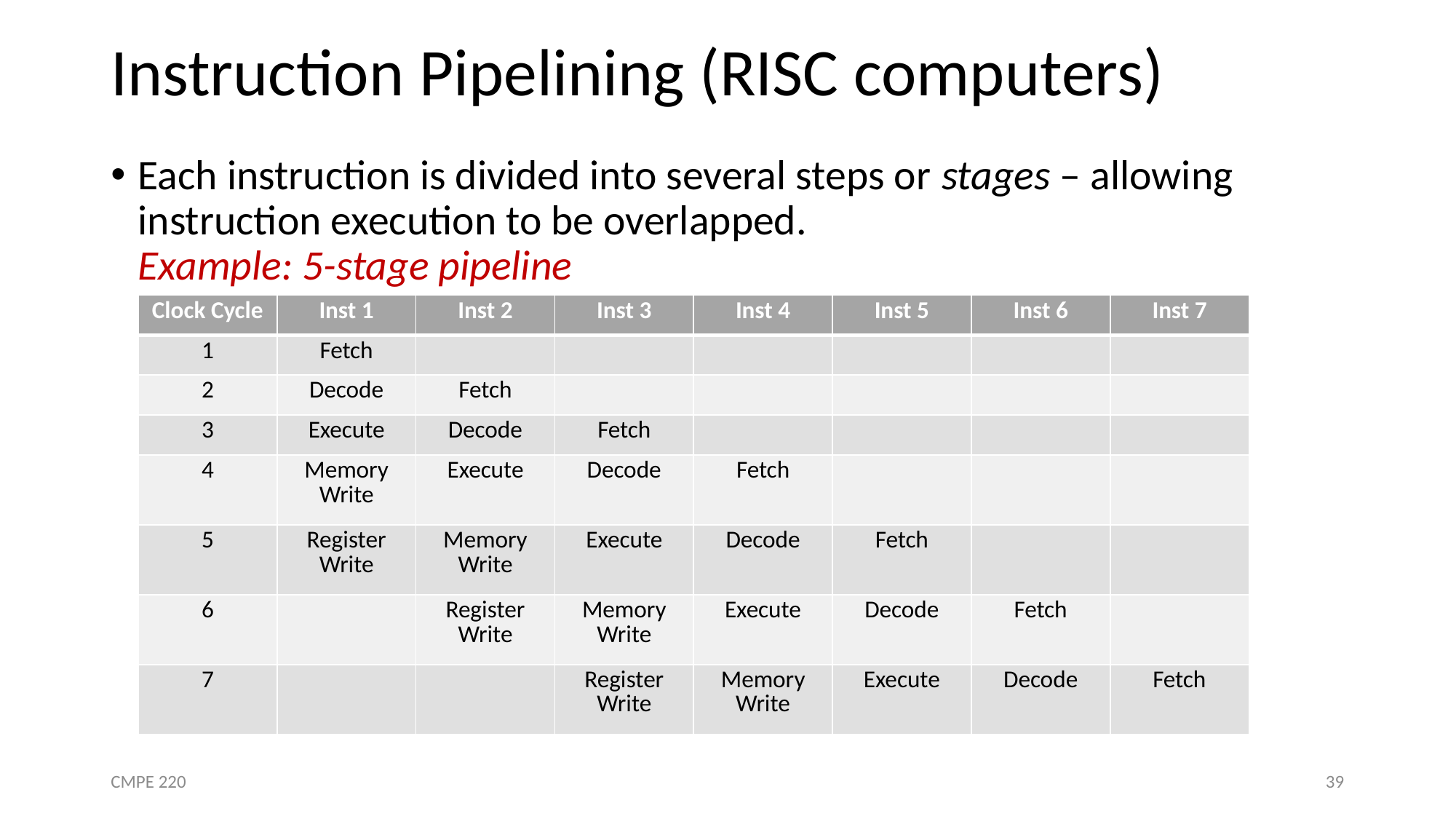

# Instruction Pipelining (RISC computers)
Each instruction is divided into several steps or stages – allowing instruction execution to be overlapped.
Example: 5-stage pipeline
| Clock Cycle | Inst 1 | Inst 2 | Inst 3 | Inst 4 | Inst 5 | Inst 6 | Inst 7 |
| --- | --- | --- | --- | --- | --- | --- | --- |
| 1 | Fetch |  |  |  |  |  |  |
| 2 | Decode | Fetch |  |  |  |  |  |
| 3 | Execute | Decode | Fetch |  |  |  |  |
| 4 | Memory Write | Execute | Decode | Fetch |  |  |  |
| 5 | Register Write | Memory Write | Execute | Decode | Fetch |  |  |
| 6 |  | Register Write | Memory Write | Execute | Decode | Fetch |  |
| 7 |  |  | Register Write | Memory Write | Execute | Decode | Fetch |
CMPE 220
39